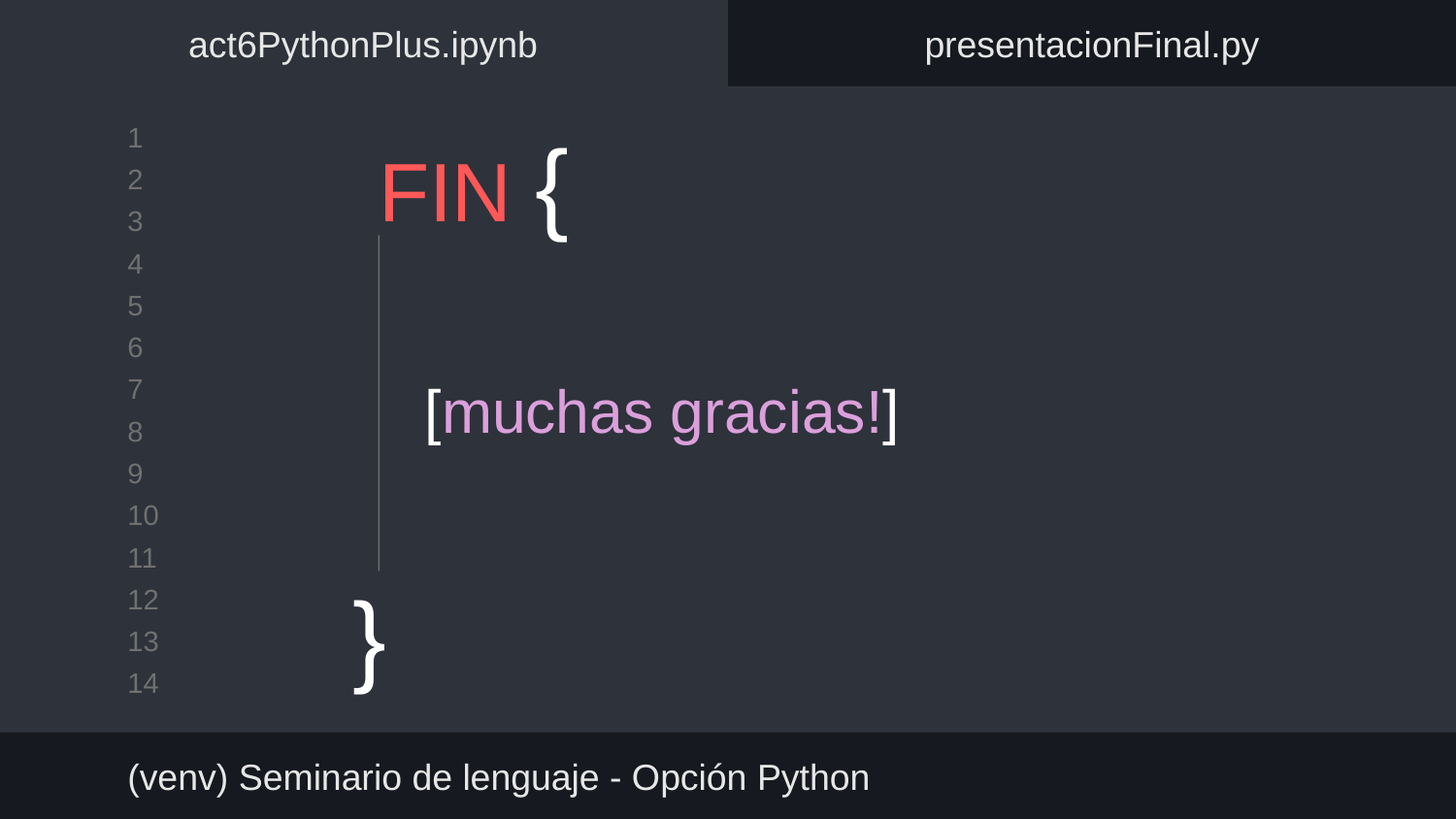

act6PythonPlus.ipynb
presentacionFinal.py
# FIN {
[muchas gracias!]
}
(venv) Seminario de lenguaje - Opción Python